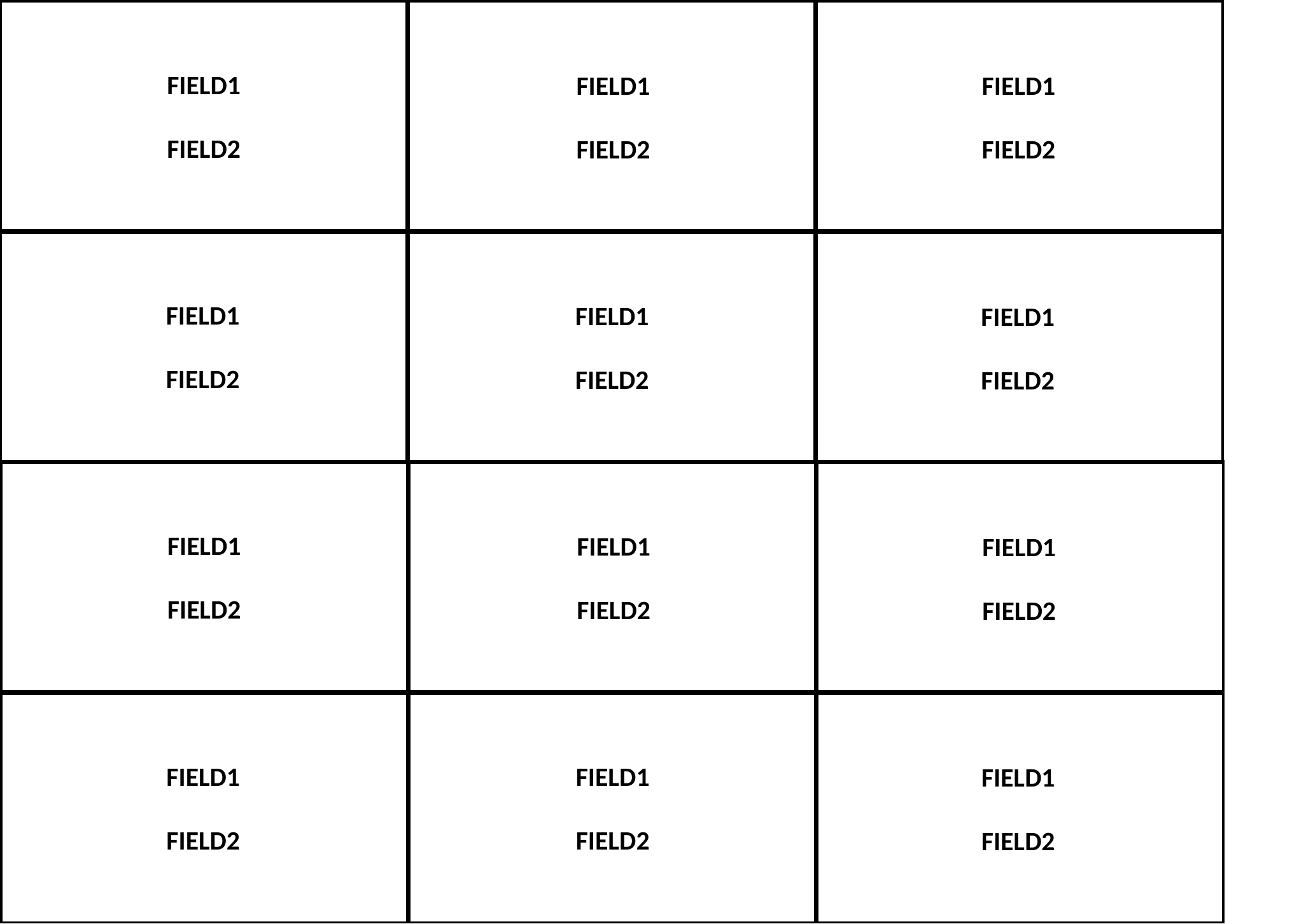

FIELD1

FIELD2
FIELD1

FIELD2
FIELD1

FIELD2
FIELD1

FIELD2
FIELD1

FIELD2
FIELD1

FIELD2

FIELD1

FIELD2
FIELD1

FIELD2
FIELD1

FIELD2
FIELD1

FIELD2
FIELD1

FIELD2
FIELD1

FIELD2